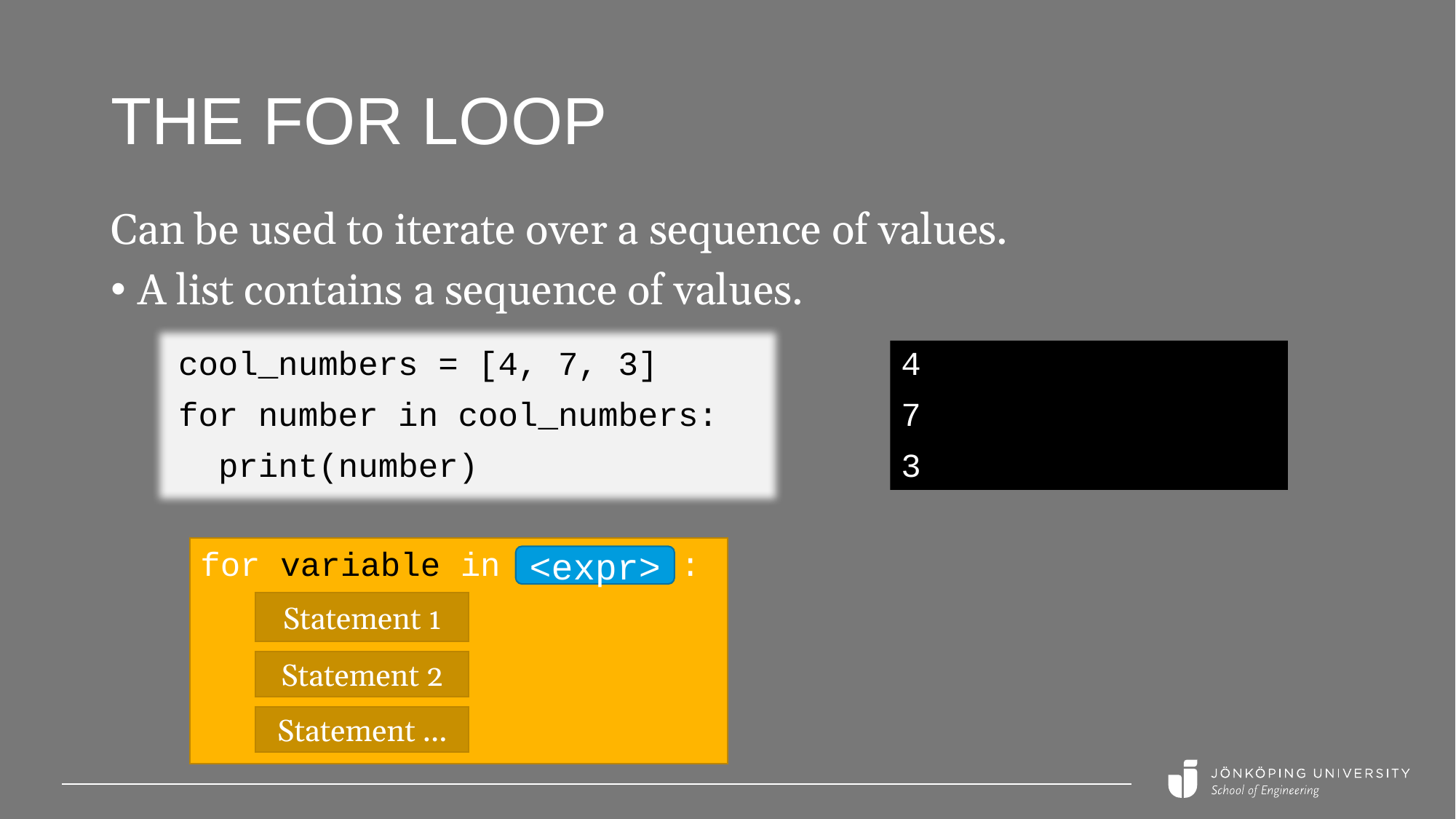

# The for loop
Can be used to iterate over a sequence of values.
A list contains a sequence of values.
cool_numbers = [4, 7, 3]
for number in cool_numbers:
  print(number)
4
7
3
for variable in         :
<expr>
Statement 1
Statement 2
Statement ...